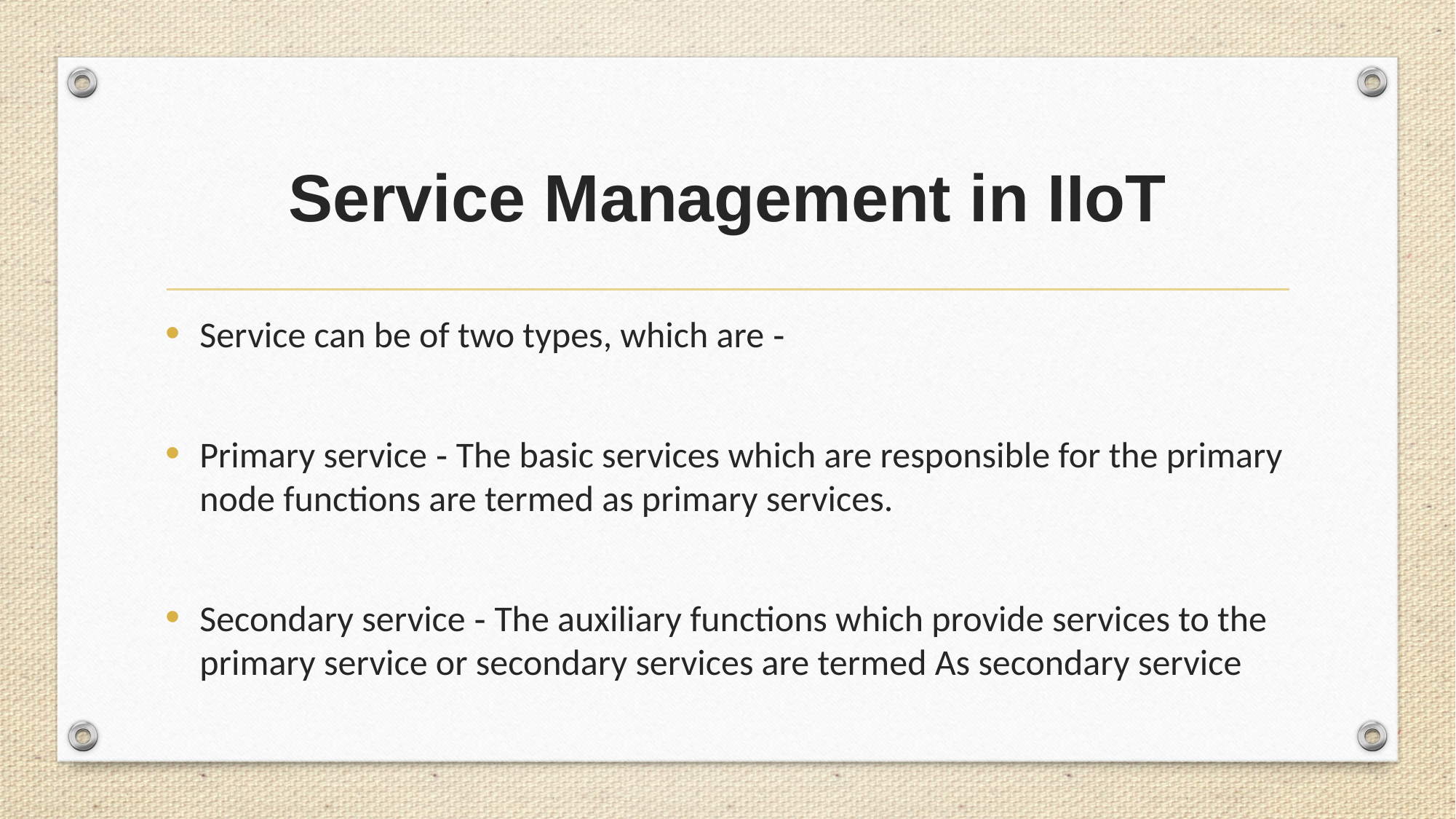

# Service Management in IIoT
Service can be of two types, which are ‐

Primary service ‐ The basic services which are responsible for the primary node functions are termed as primary services.

Secondary service ‐ The auxiliary functions which provide services to the primary service or secondary services are termed As secondary service